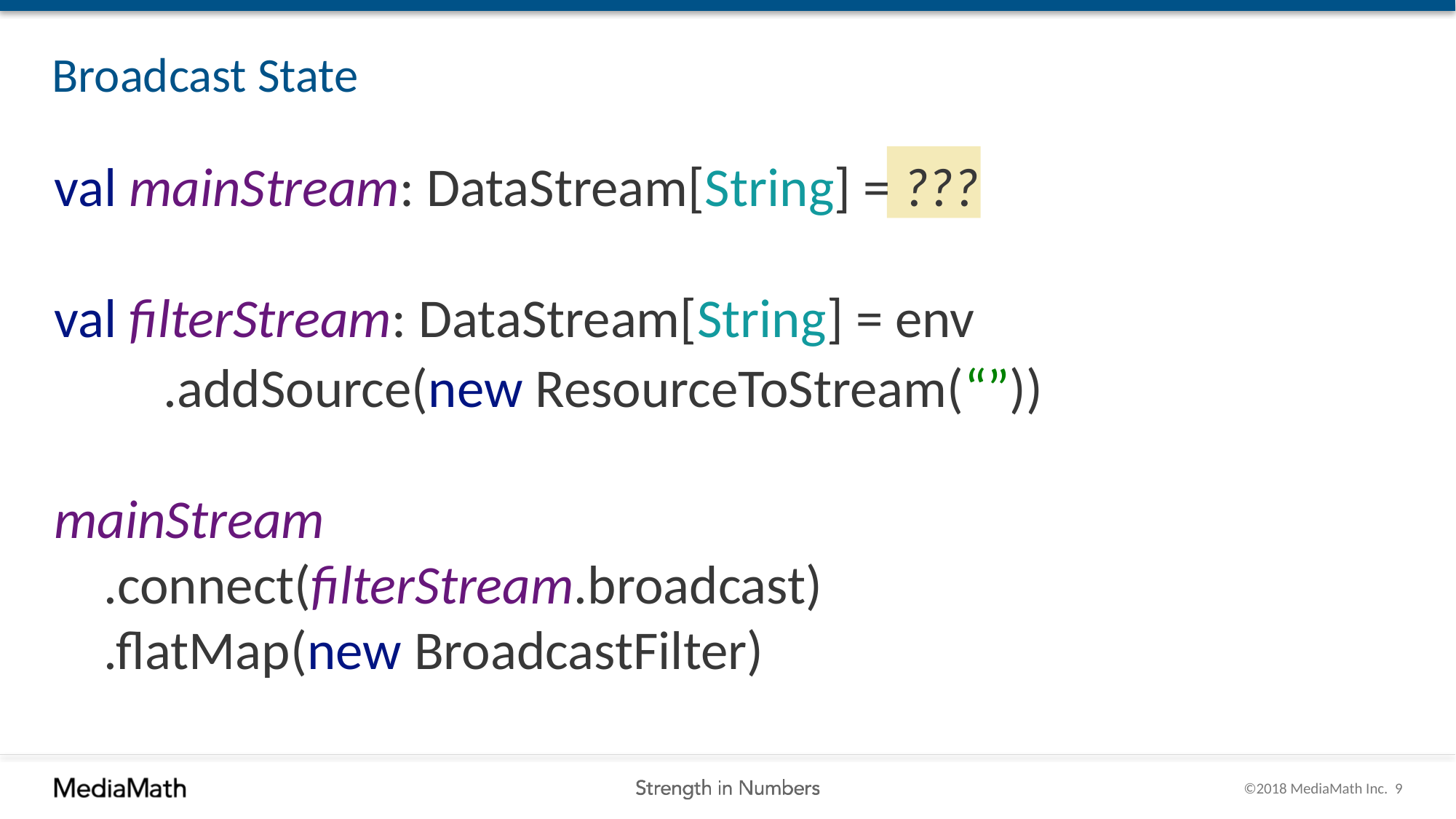

# Broadcast State
val mainStream: DataStream[String] = ???
val filterStream: DataStream[String] = env
	.addSource(new ResourceToStream(“”))
mainStream
    .connect(filterStream.broadcast)
    .flatMap(new BroadcastFilter)